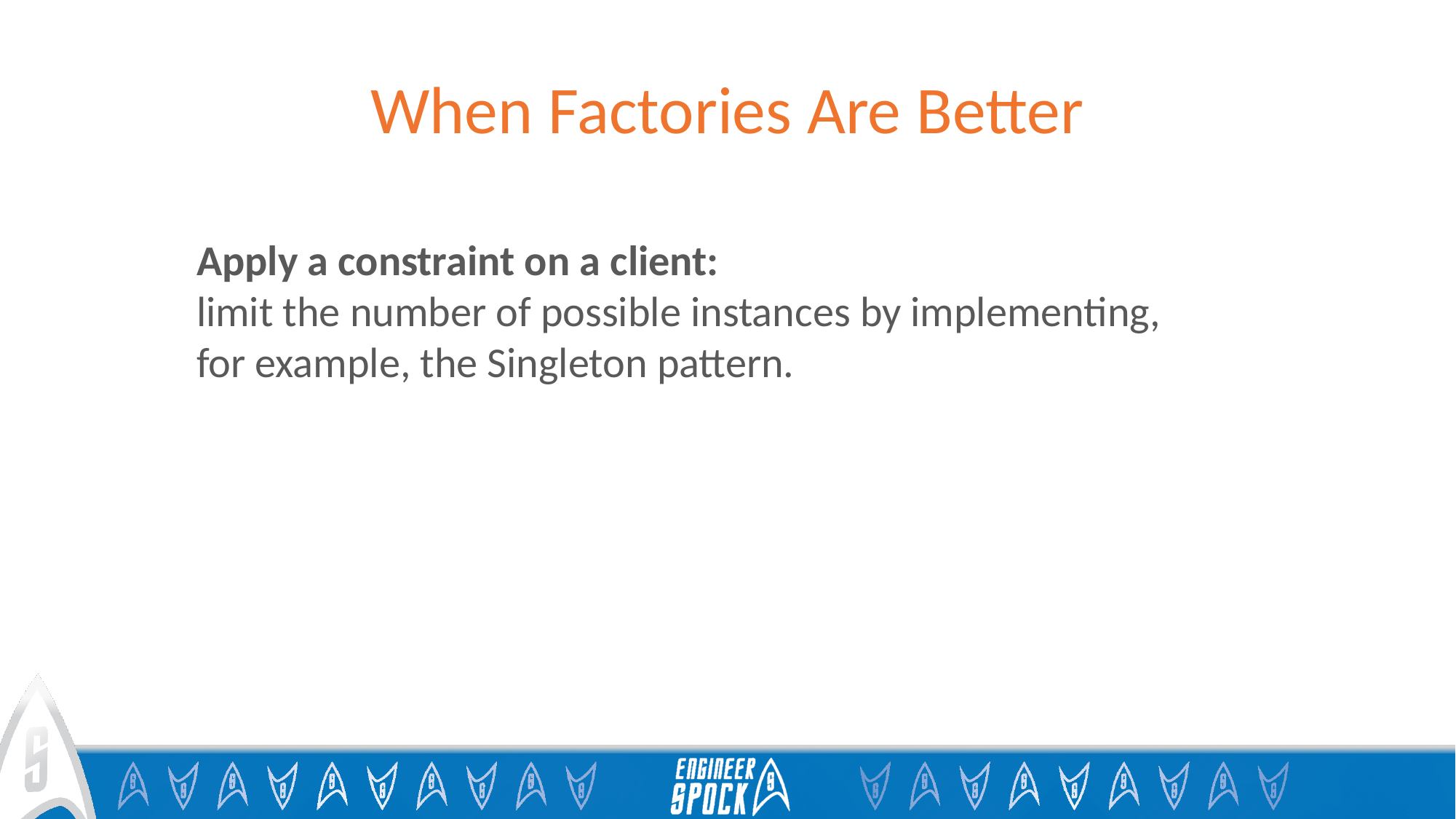

# When Factories Are Better
Apply a constraint on a client:
limit the number of possible instances by implementing,
for example, the Singleton pattern.